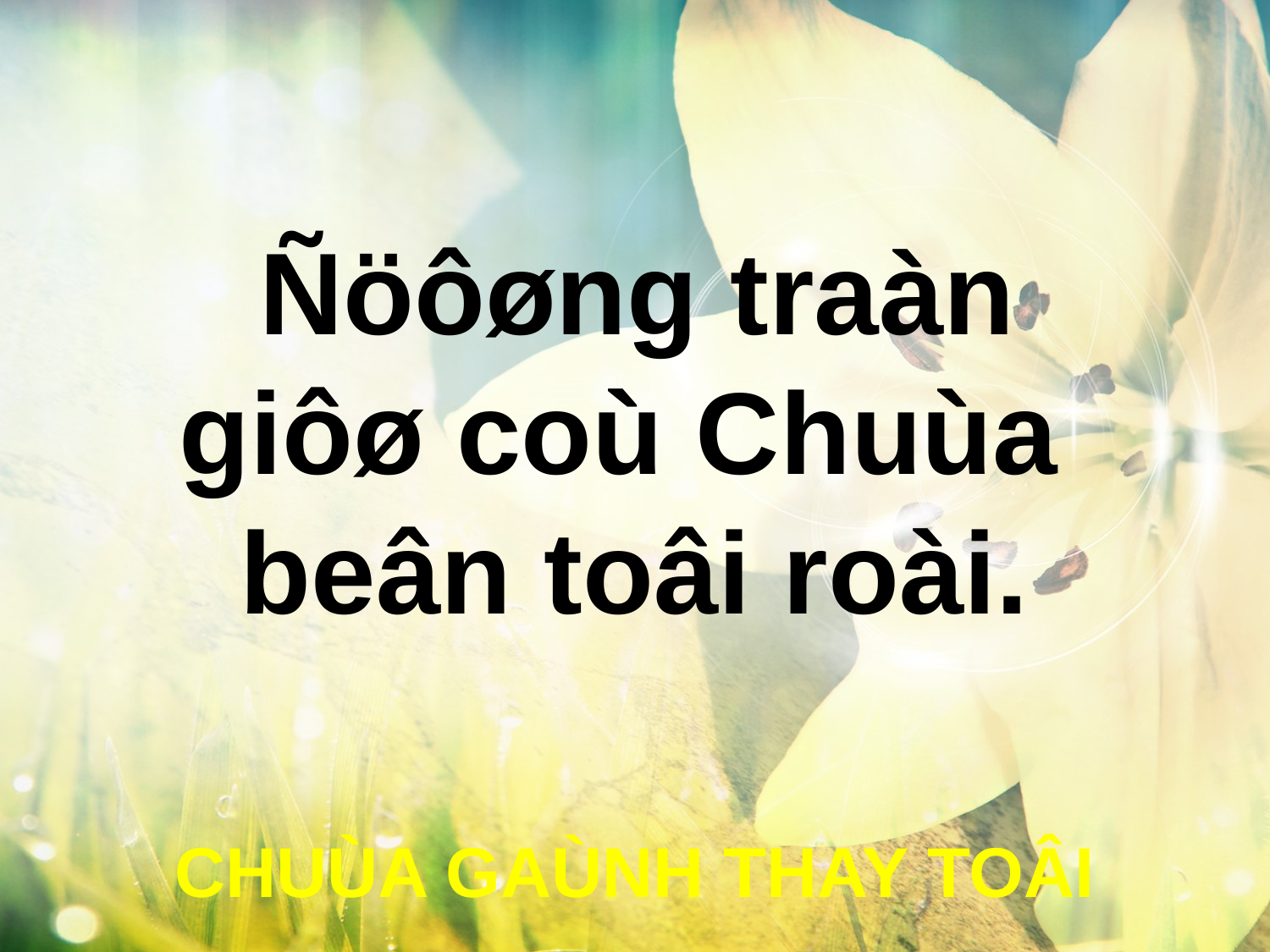

Ñöôøng traàn
giôø coù Chuùa
beân toâi roài.
CHUÙA GAÙNH THAY TOÂI